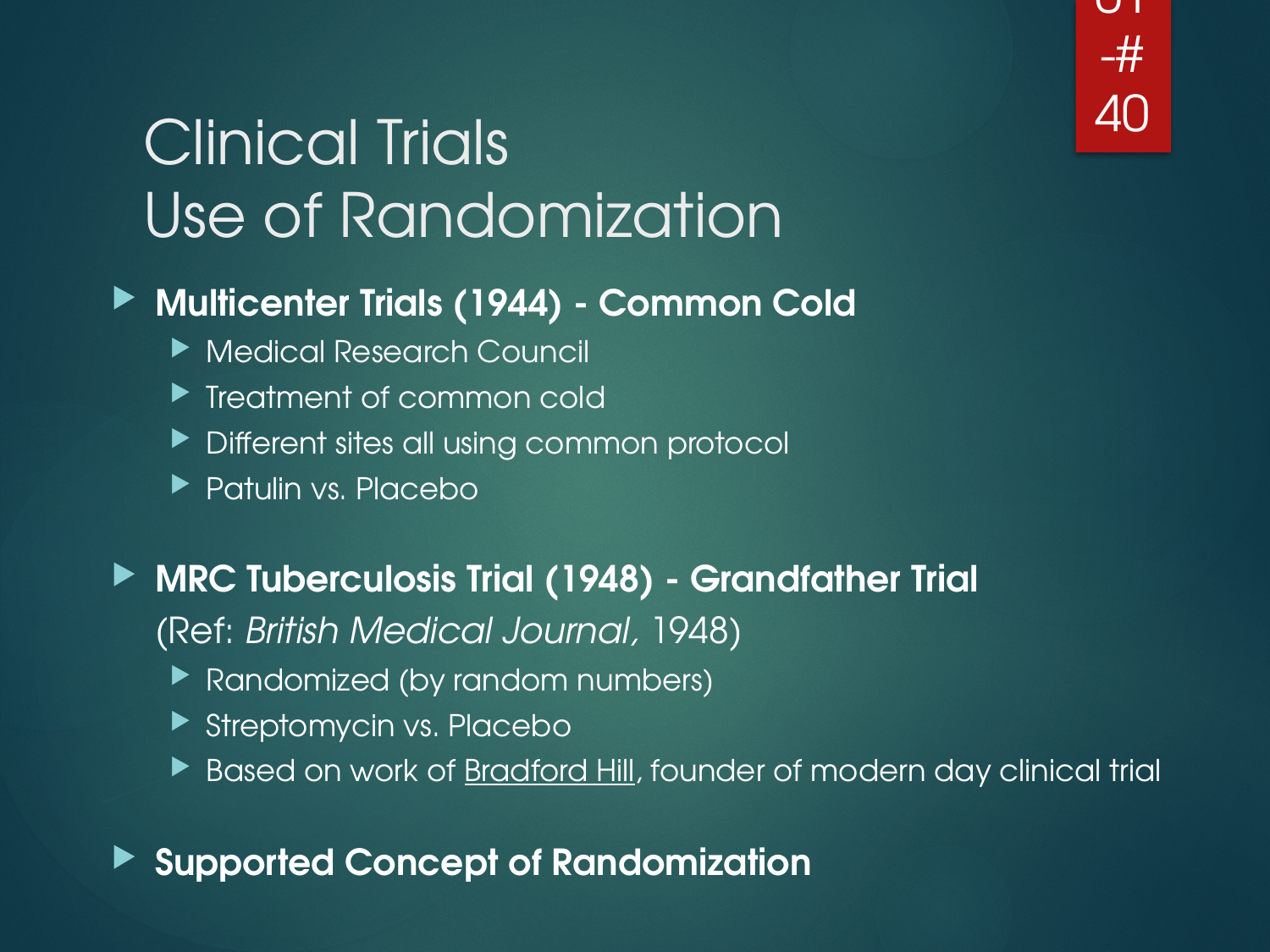

520-01-#40
# Clinical Trials Use of Randomization
Multicenter Trials (1944) - Common Cold
Medical Research Council
Treatment of common cold
Different sites all using common protocol
Patulin vs. Placebo

MRC Tuberculosis Trial (1948) - Grandfather Trial
	(Ref: British Medical Journal, 1948)
Randomized (by random numbers)
Streptomycin vs. Placebo
Based on work of Bradford Hill, founder of modern day clinical trial

Supported Concept of Randomization